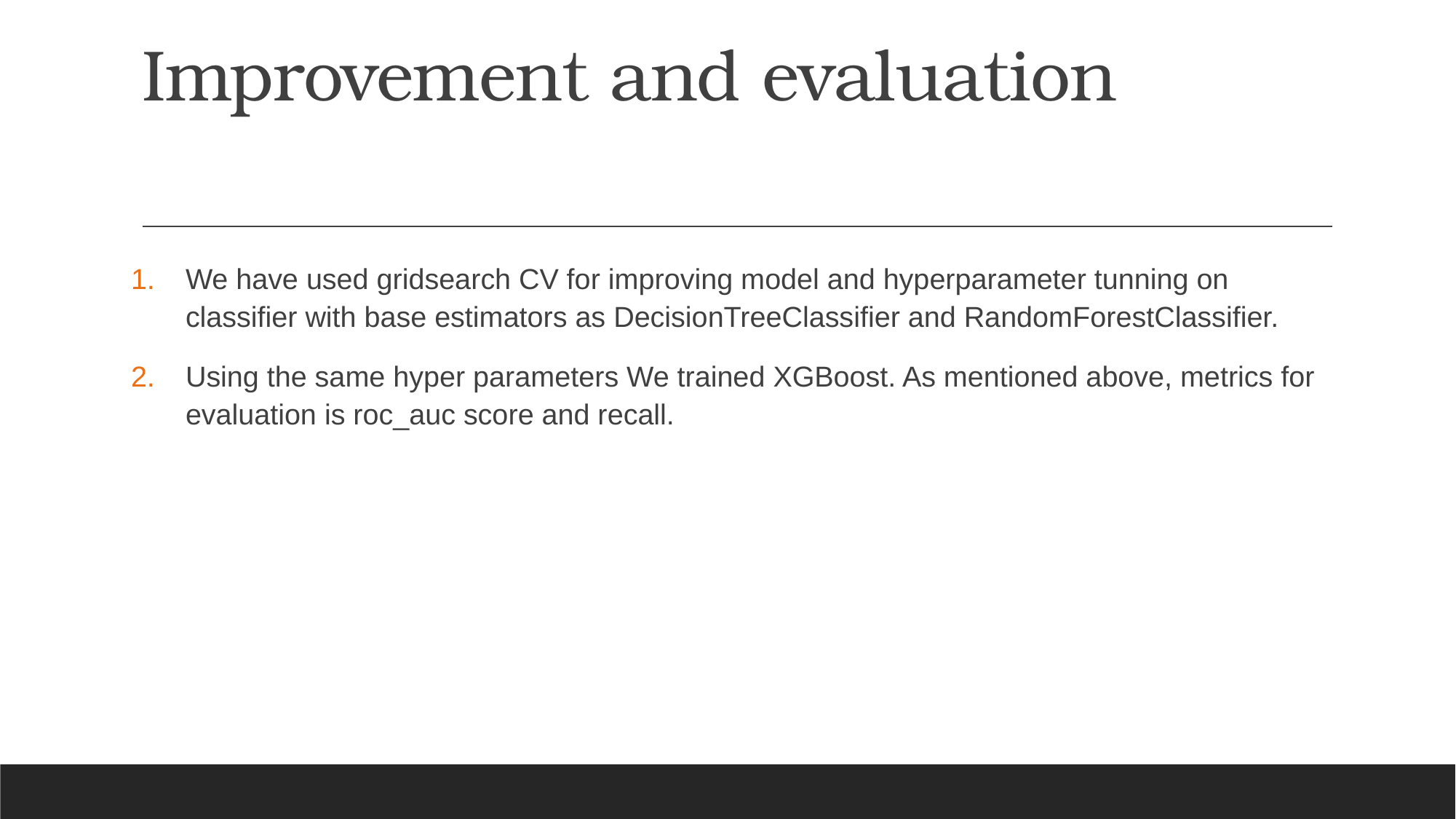

# Improvement and evaluation
We have used gridsearch CV for improving model and hyperparameter tunning on classifier with base estimators as DecisionTreeClassifier and RandomForestClassifier.
Using the same hyper parameters We trained XGBoost. As mentioned above, metrics for evaluation is roc_auc score and recall.